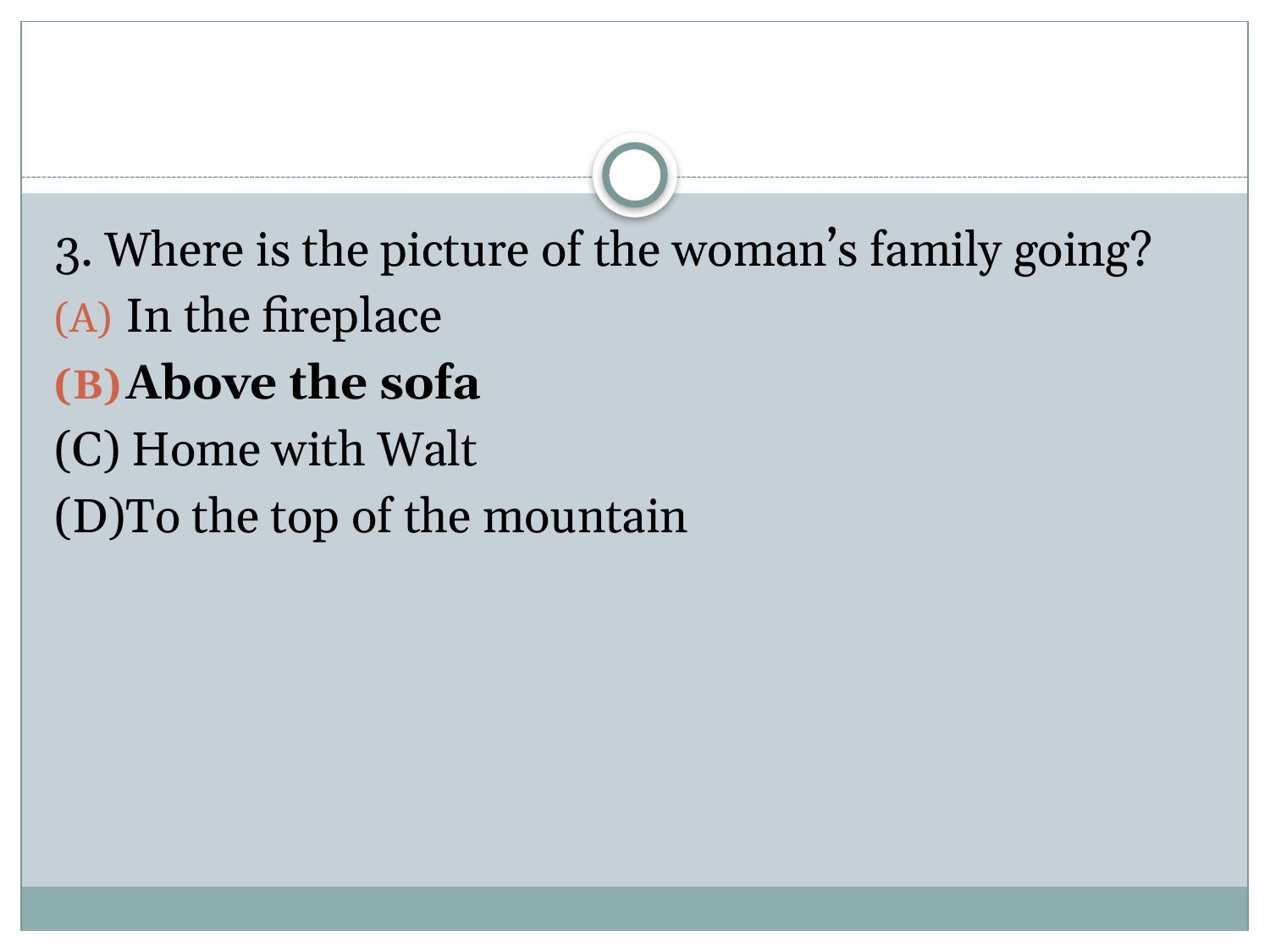

#
3. Where is the picture of the woman’s family going?
In the fireplace
Above the sofa
(C) Home with Walt
(D)To the top of the mountain